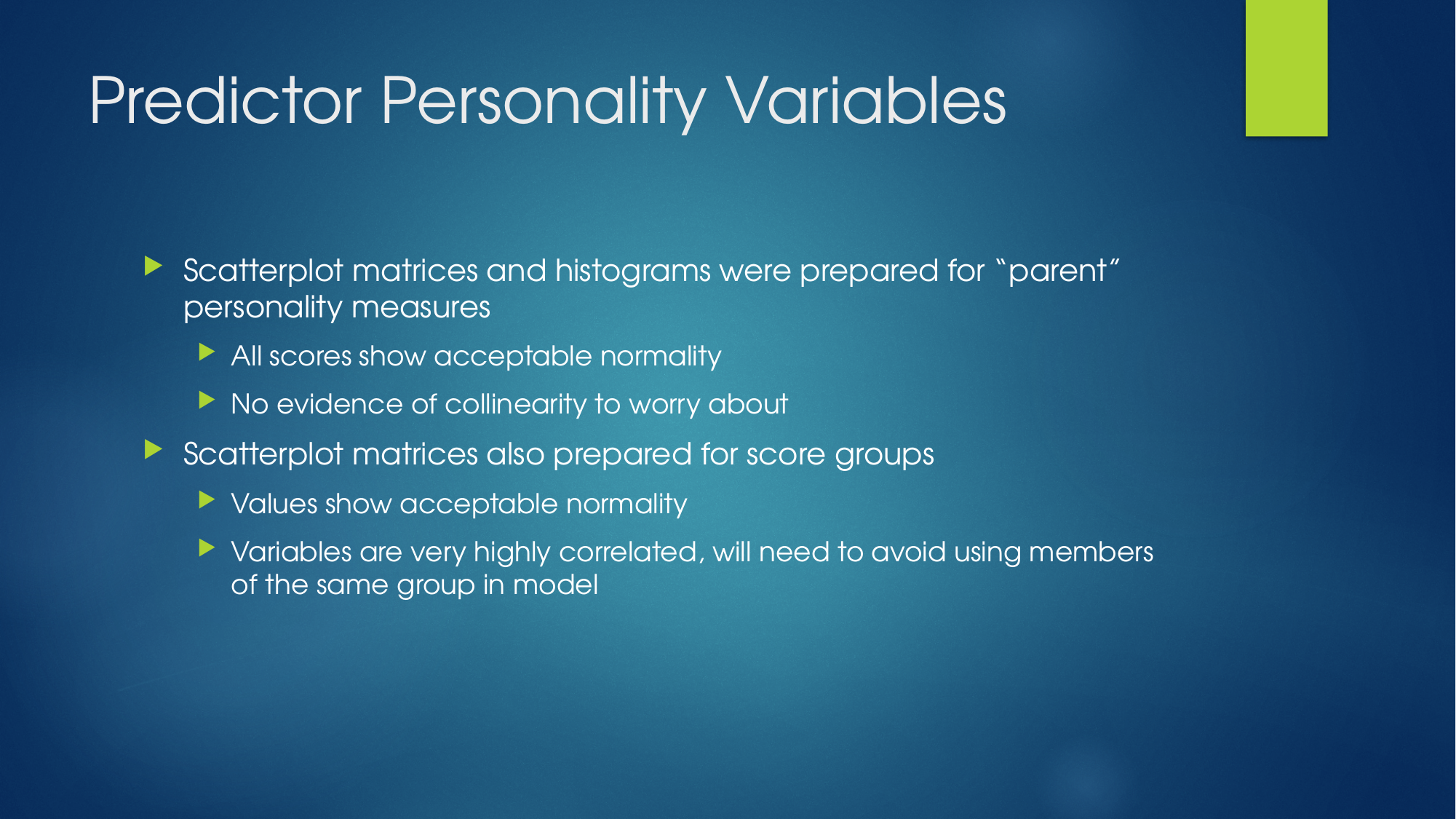

# Predictor Personality Variables
Scatterplot matrices and histograms were prepared for “parent” personality measures
All scores show acceptable normality
No evidence of collinearity to worry about
Scatterplot matrices also prepared for score groups
Values show acceptable normality
Variables are very highly correlated, will need to avoid using members of the same group in model